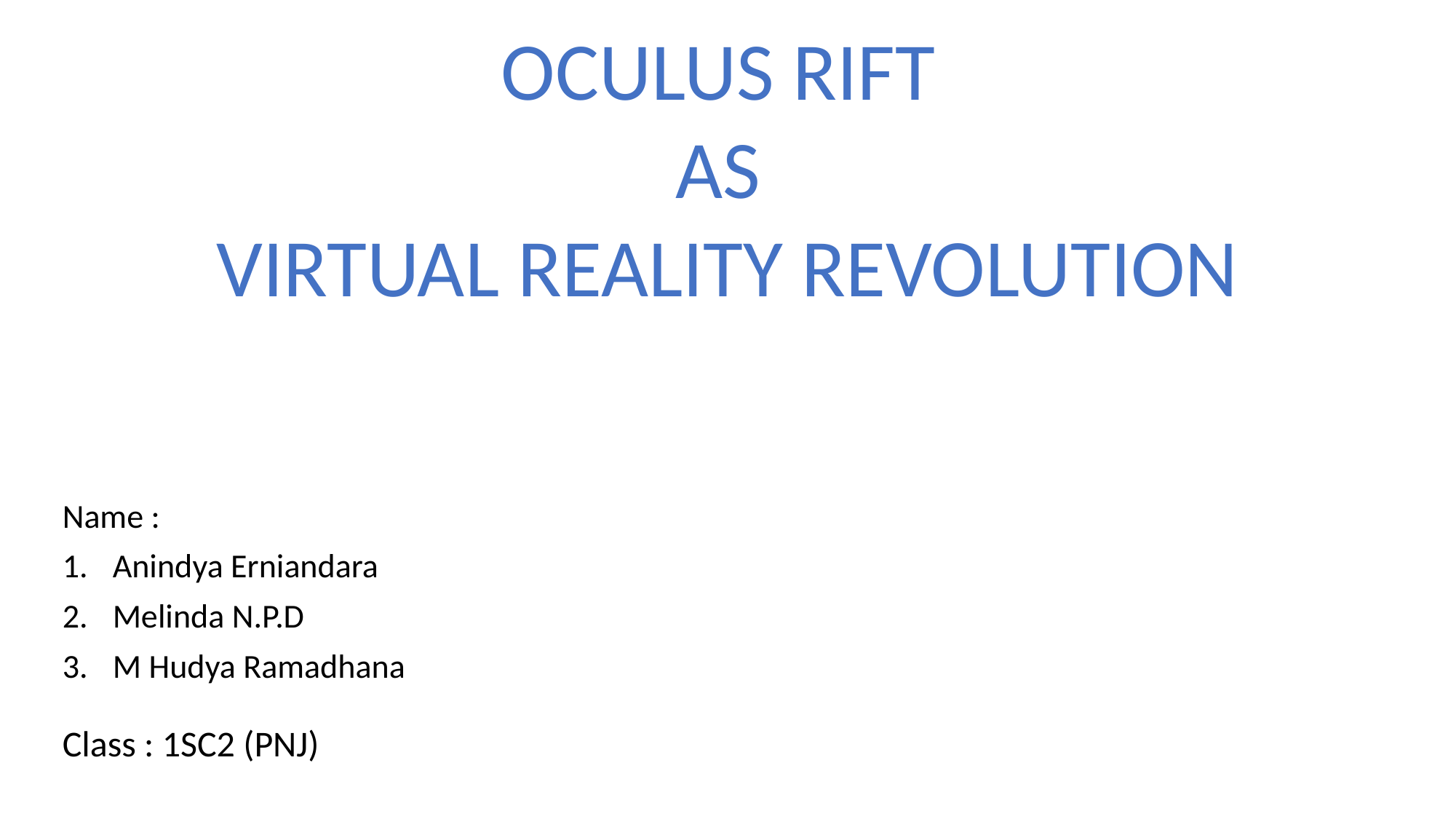

OCULUS RIFT
AS
VIRTUAL REALITY REVOLUTION
#
Name :
Anindya Erniandara
Melinda N.P.D
M Hudya Ramadhana
Class : 1SC2 (PNJ)